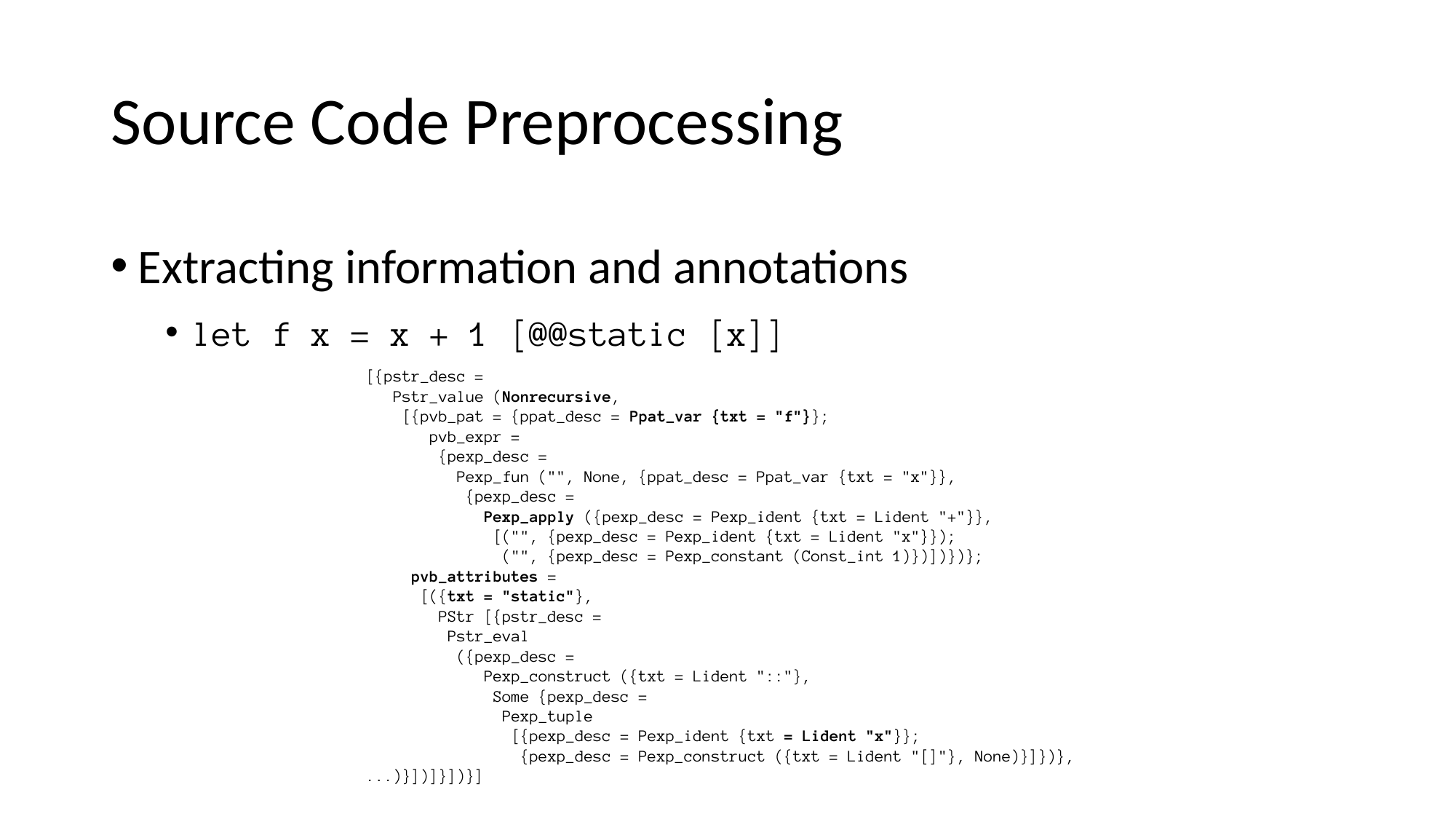

# Source Code Preprocessing
Extracting information and annotations
let f x = x + 1 [@@static [x]]
[{pstr_desc =
   Pstr_value (Nonrecursive,
    [{pvb_pat = {ppat_desc = Ppat_var {txt = "f"}};
       pvb_expr =
        {pexp_desc =
          Pexp_fun ("", None, {ppat_desc = Ppat_var {txt = "x"}},
           {pexp_desc =
             Pexp_apply ({pexp_desc = Pexp_ident {txt = Lident "+"}},
              [("", {pexp_desc = Pexp_ident {txt = Lident "x"}});
               ("", {pexp_desc = Pexp_constant (Const_int 1)})])})};
     pvb_attributes =
      [({txt = "static"},
        PStr [{pstr_desc =
         Pstr_eval
          ({pexp_desc =
             Pexp_construct ({txt = Lident "::"},
              Some {pexp_desc =
               Pexp_tuple
                [{pexp_desc = Pexp_ident {txt = Lident "x"}};
                 {pexp_desc = Pexp_construct ({txt = Lident "[]"}, None)}]})},
...)}])]}])}]